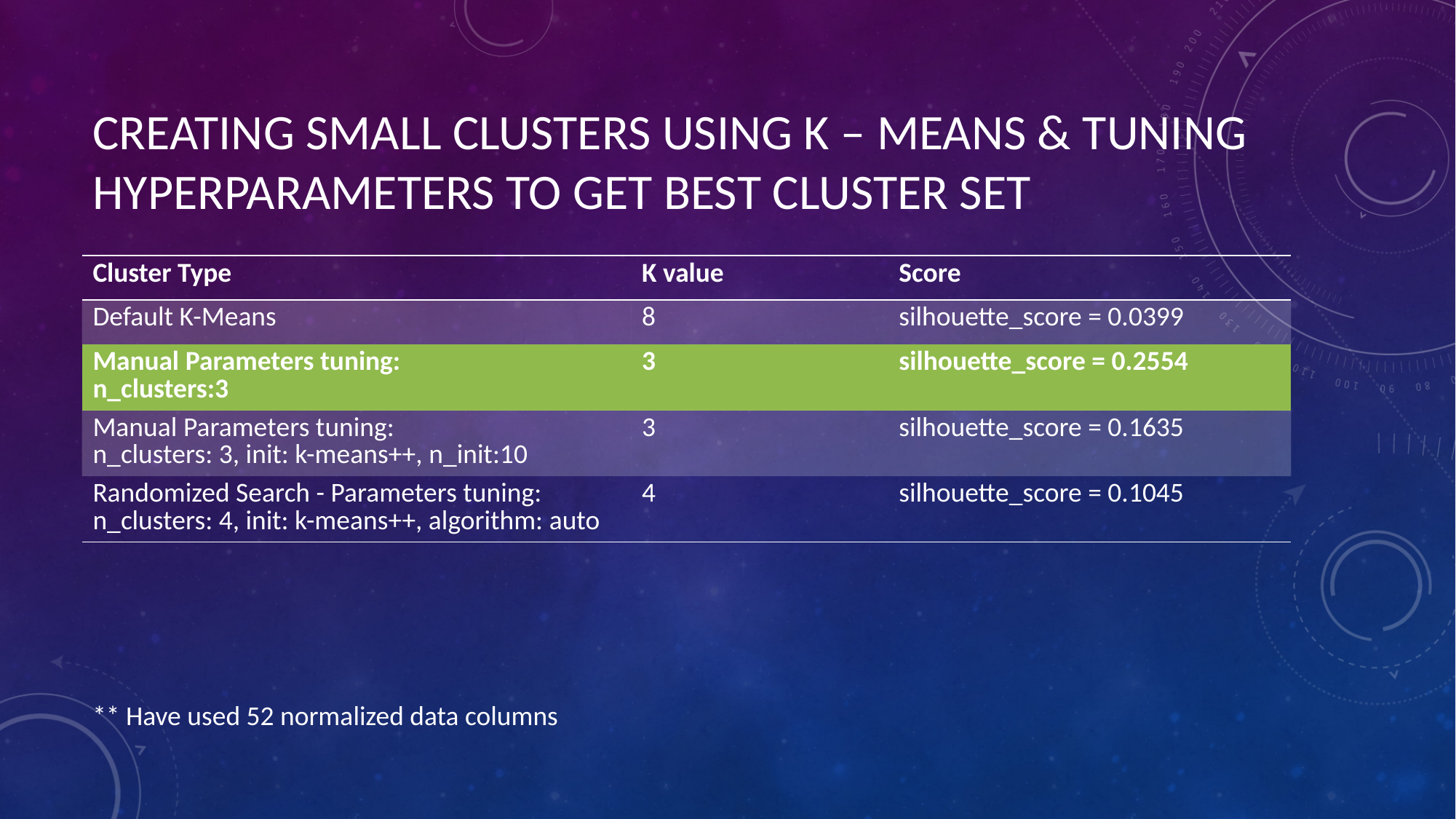

# Creating small clusters using K – means & tuning hyperparameters to get best cluster set
| Cluster Type | K value | Score |
| --- | --- | --- |
| Default K-Means | 8 | silhouette\_score = 0.0399 |
| Manual Parameters tuning: n\_clusters:3 | 3 | silhouette\_score = 0.2554 |
| Manual Parameters tuning: n\_clusters: 3, init: k-means++, n\_init:10 | 3 | silhouette\_score = 0.1635 |
| Randomized Search - Parameters tuning: n\_clusters: 4, init: k-means++, algorithm: auto | 4 | silhouette\_score = 0.1045 |
** Have used 52 normalized data columns